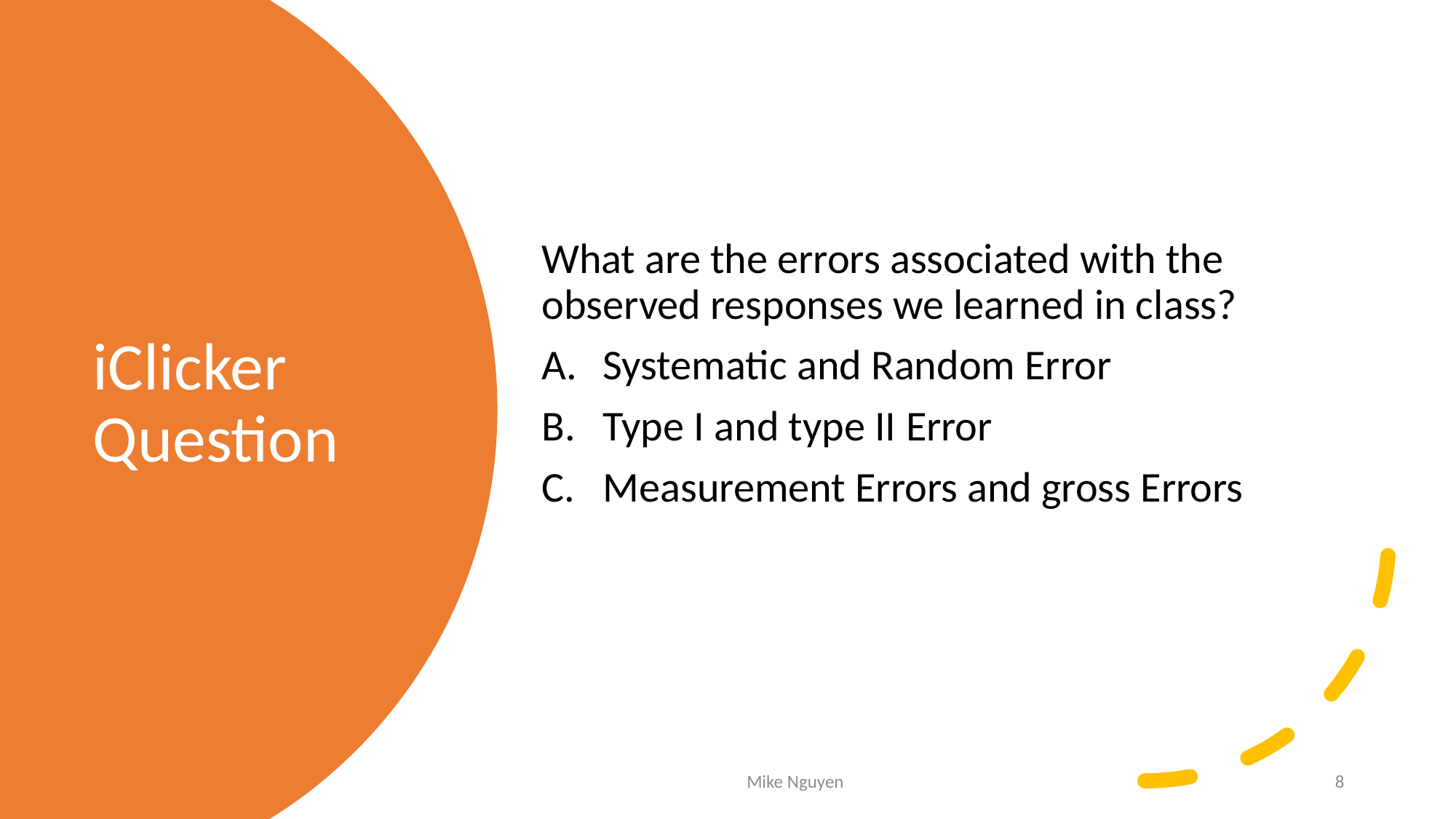

What are the errors associated with the observed responses we learned in class?
Systematic and Random Error
Type I and type II Error
Measurement Errors and gross Errors

# iClicker Question

Mike Nguyen
8